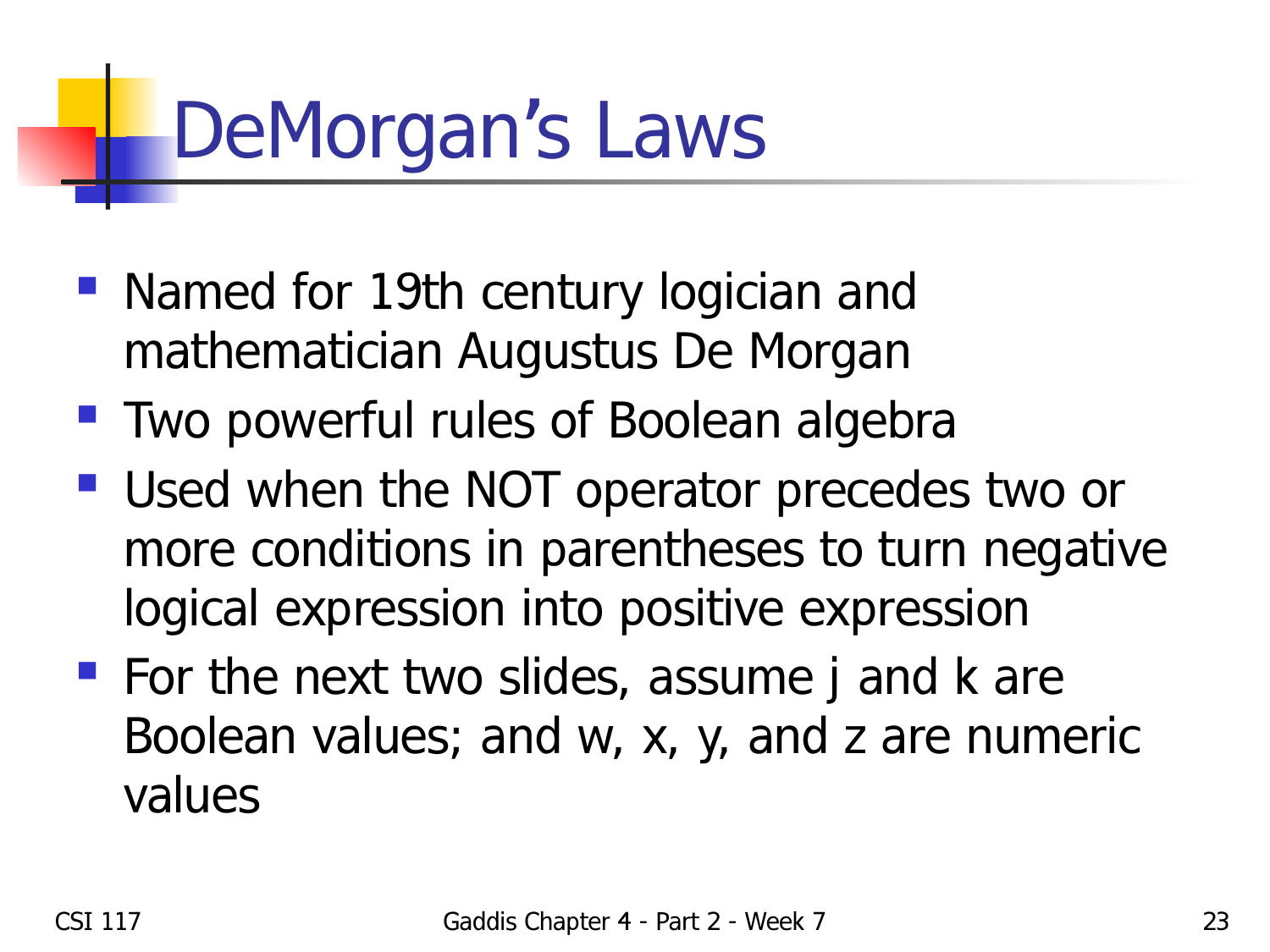

# DeMorgan’s Laws
Named for 19th century logician and mathematician Augustus De Morgan
Two powerful rules of Boolean algebra
Used when the NOT operator precedes two or more conditions in parentheses to turn negative logical expression into positive expression
For the next two slides, assume j and k are Boolean values; and w, x, y, and z are numeric values
CSI 117
Gaddis Chapter 4 - Part 2 - Week 7
23